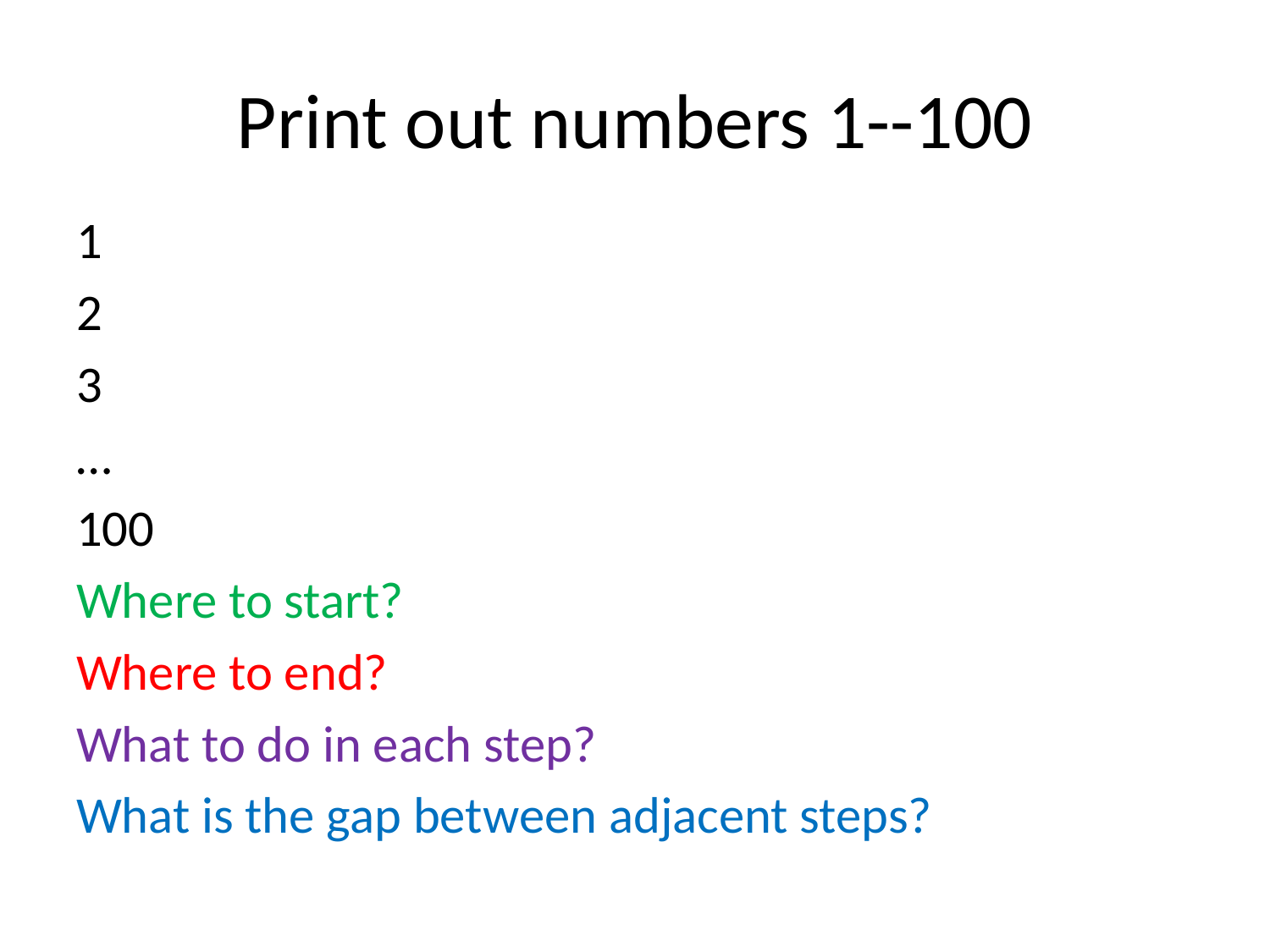

# Print out numbers 1--100
1
2
3
…
100
Where to start?
Where to end?
What to do in each step?
What is the gap between adjacent steps?